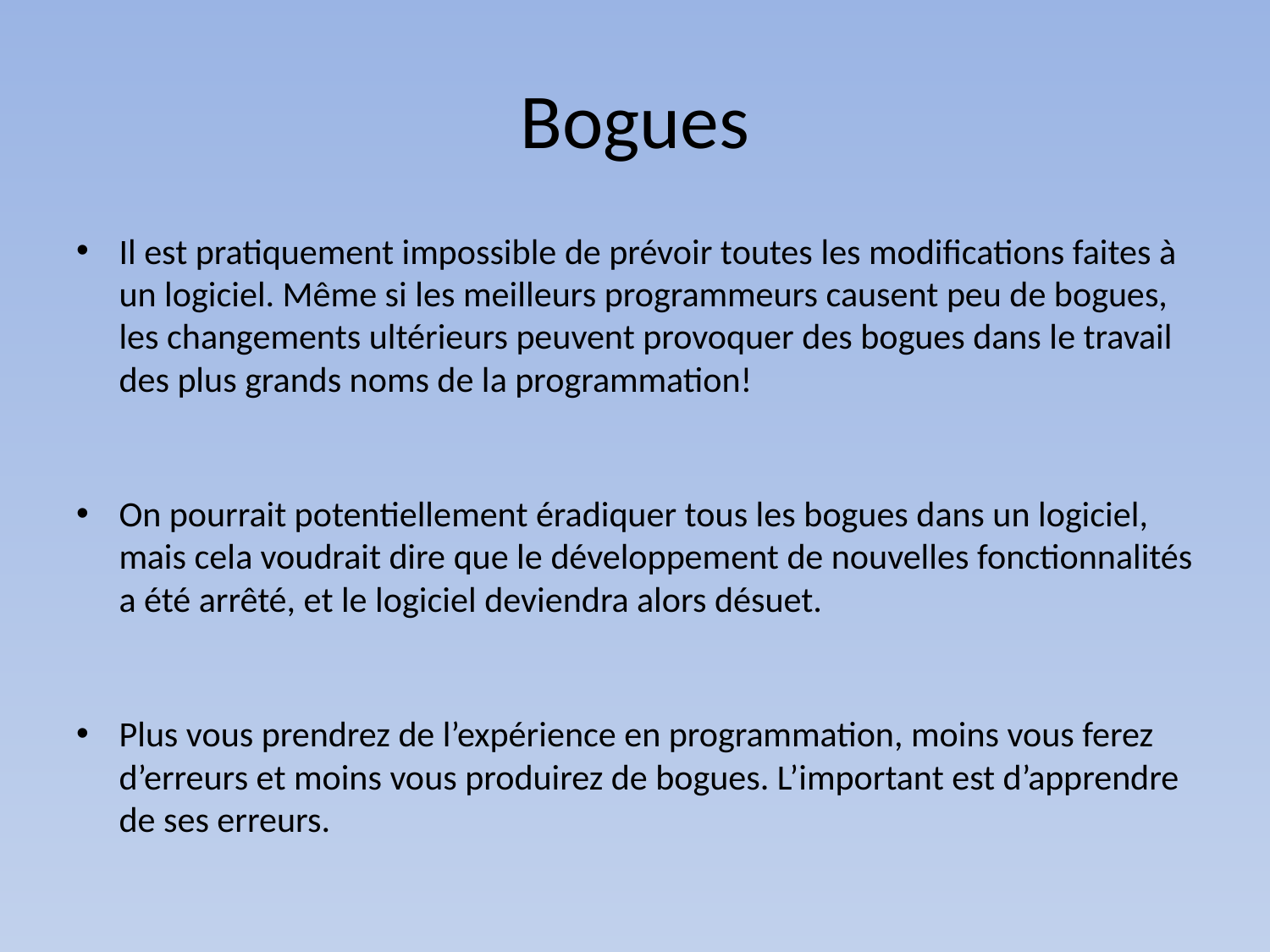

# Bogues
Il est pratiquement impossible de prévoir toutes les modifications faites à un logiciel. Même si les meilleurs programmeurs causent peu de bogues, les changements ultérieurs peuvent provoquer des bogues dans le travail des plus grands noms de la programmation!
On pourrait potentiellement éradiquer tous les bogues dans un logiciel, mais cela voudrait dire que le développement de nouvelles fonctionnalités a été arrêté, et le logiciel deviendra alors désuet.
Plus vous prendrez de l’expérience en programmation, moins vous ferez d’erreurs et moins vous produirez de bogues. L’important est d’apprendre de ses erreurs.